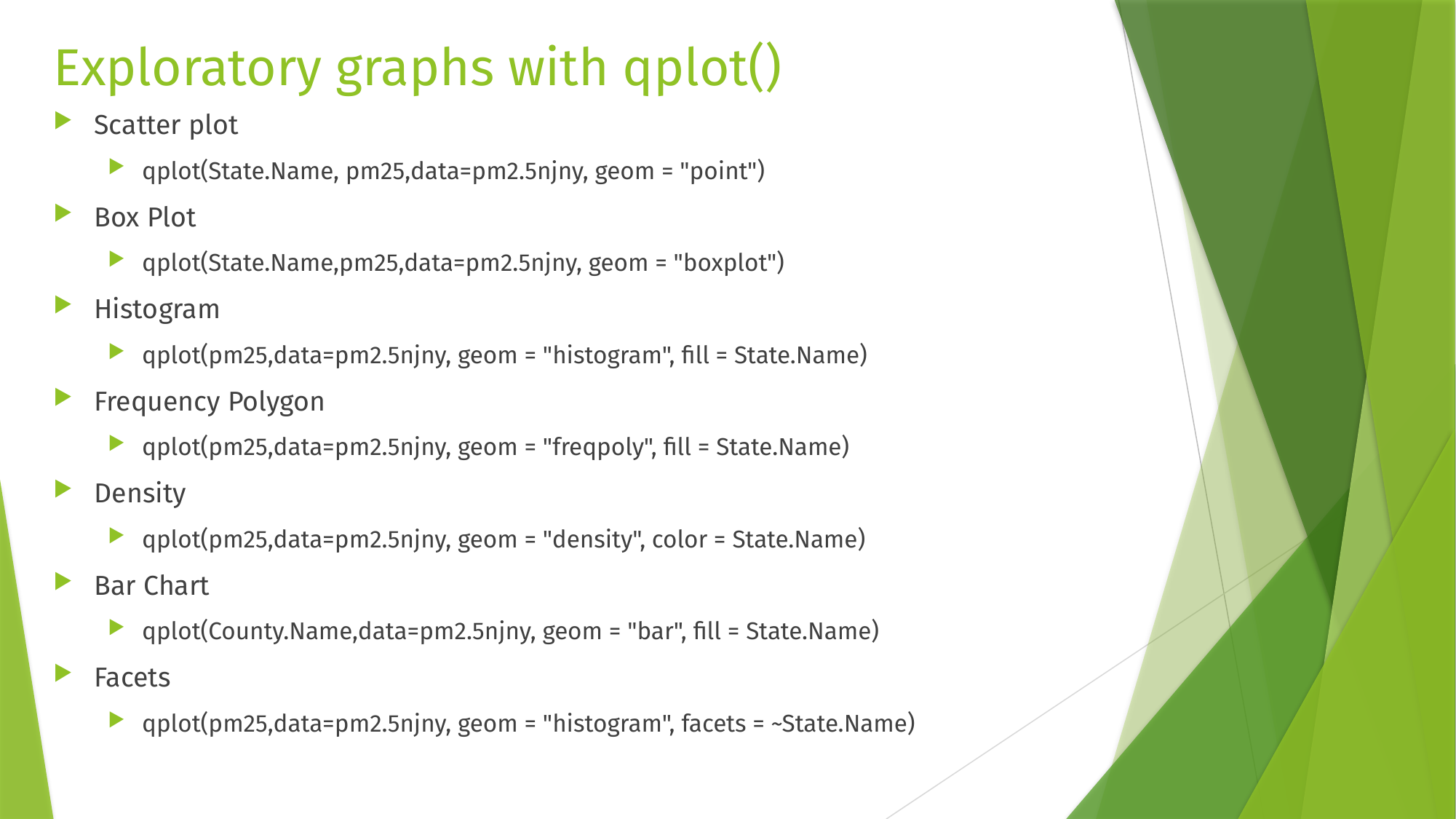

# Exploratory graphs with qplot()
Scatter plot
qplot(State.Name, pm25,data=pm2.5njny, geom = "point")
Box Plot
qplot(State.Name,pm25,data=pm2.5njny, geom = "boxplot")
Histogram
qplot(pm25,data=pm2.5njny, geom = "histogram", fill = State.Name)
Frequency Polygon
qplot(pm25,data=pm2.5njny, geom = "freqpoly", fill = State.Name)
Density
qplot(pm25,data=pm2.5njny, geom = "density", color = State.Name)
Bar Chart
qplot(County.Name,data=pm2.5njny, geom = "bar", fill = State.Name)
Facets
qplot(pm25,data=pm2.5njny, geom = "histogram", facets = ~State.Name)